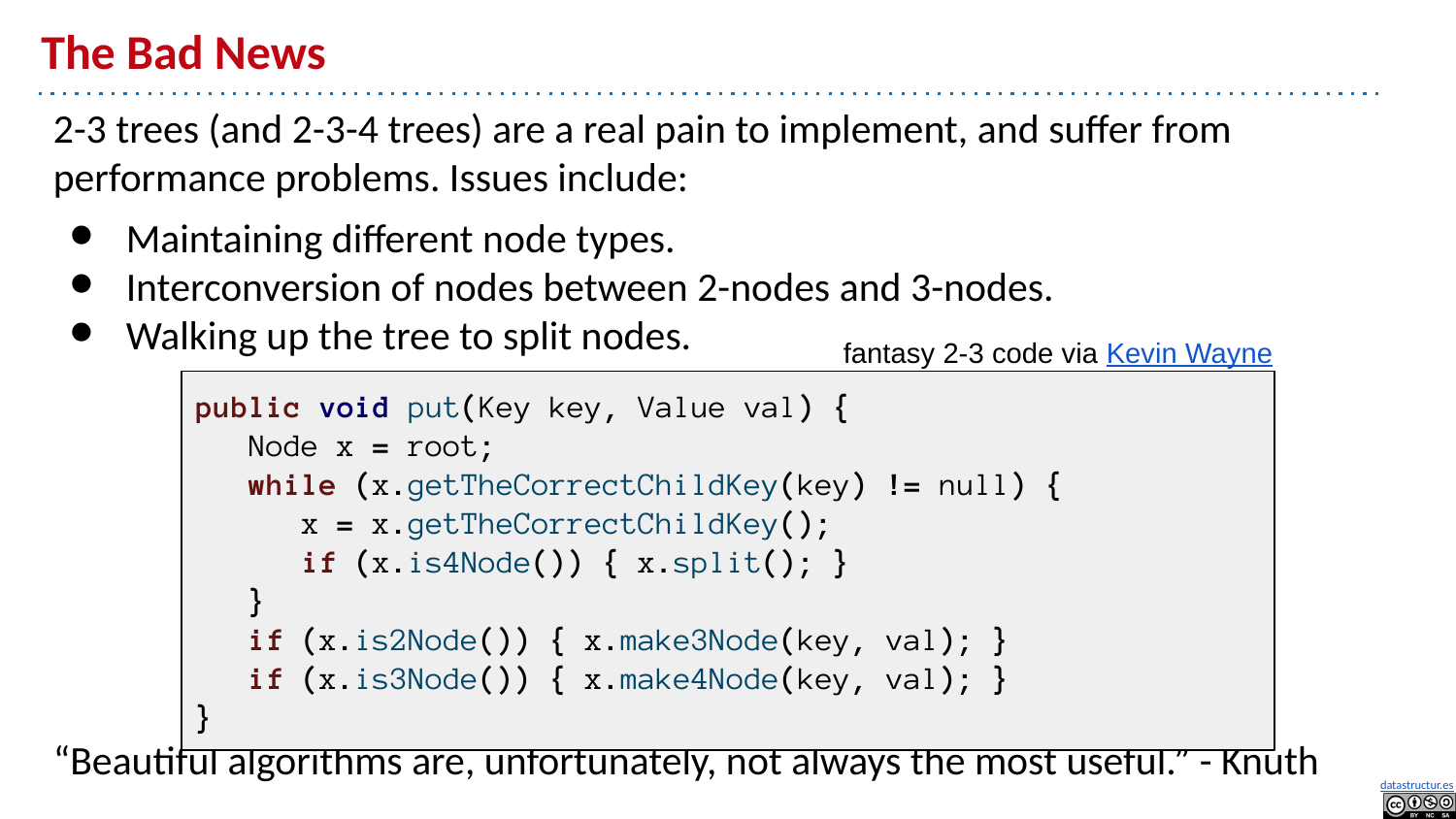

# The Bad News
2-3 trees (and 2-3-4 trees) are a real pain to implement, and suffer from performance problems. Issues include:
Maintaining different node types.
Interconversion of nodes between 2-nodes and 3-nodes.
Walking up the tree to split nodes.

“Beautiful algorithms are, unfortunately, not always the most useful.” - Knuth
fantasy 2-3 code via Kevin Wayne
public void put(Key key, Value val) {
   Node x = root;
   while (x.getTheCorrectChildKey(key) != null) {
      x = x.getTheCorrectChildKey();
      if (x.is4Node()) { x.split(); }
   }
   if (x.is2Node()) { x.make3Node(key, val); }
   if (x.is3Node()) { x.make4Node(key, val); }
}